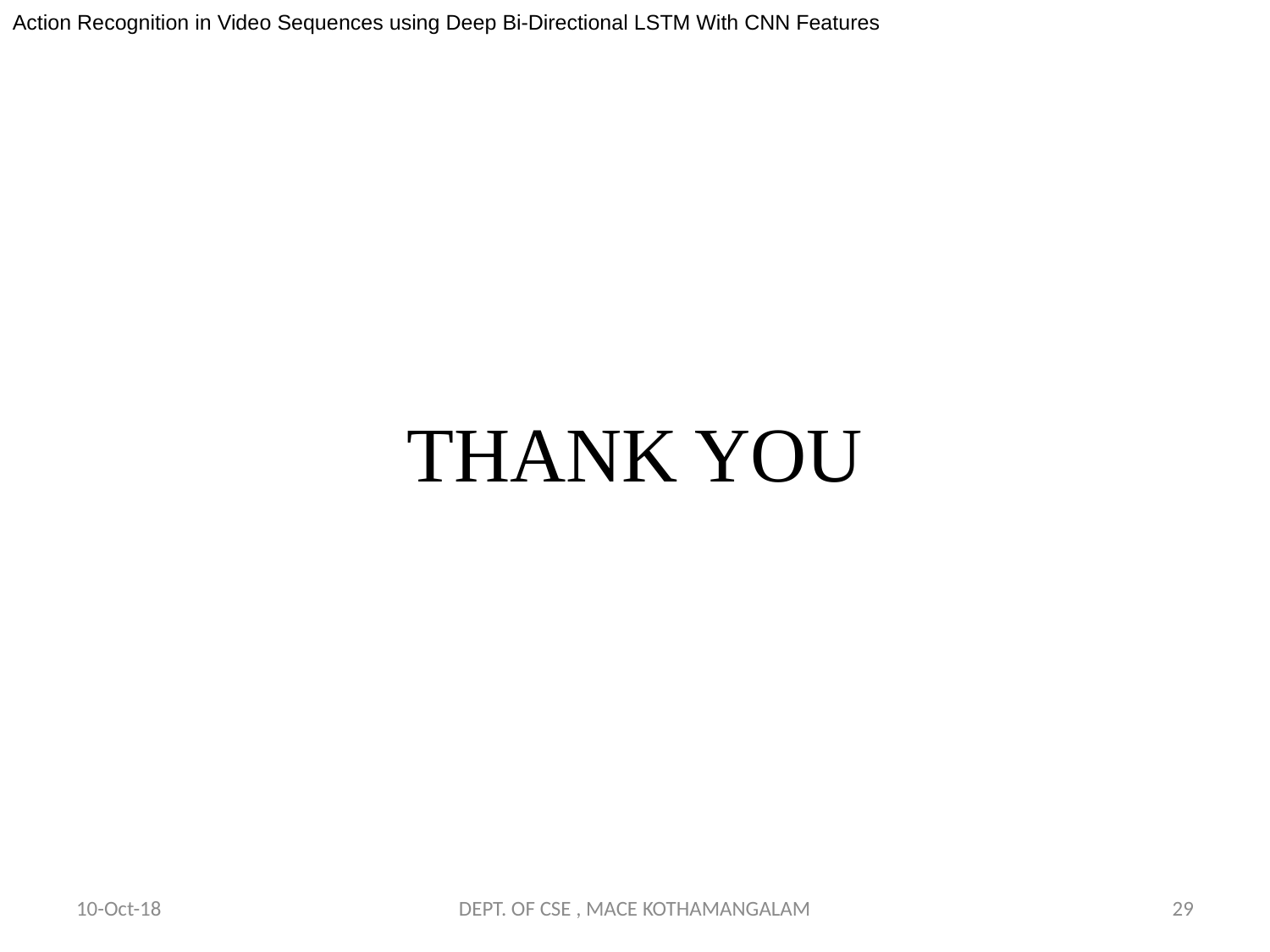

Action Recognition in Video Sequences using Deep Bi-Directional LSTM With CNN Features

# THANK YOU

10-Oct-18
DEPT. OF CSE , MACE KOTHAMANGALAM
29